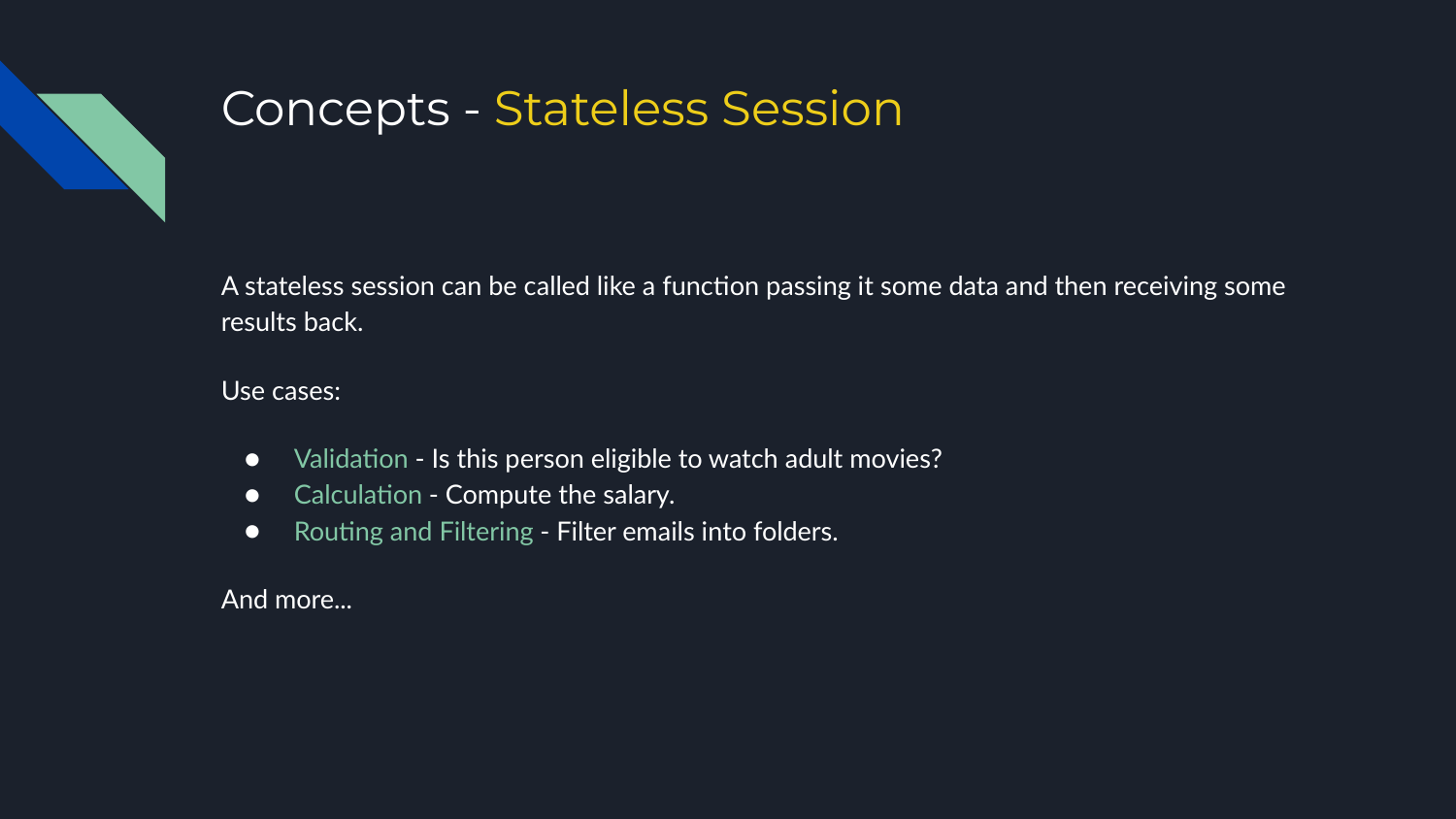

# Concepts - Stateless Session
A stateless session can be called like a function passing it some data and then receiving some results back.
Use cases:
Validation - Is this person eligible to watch adult movies?
Calculation - Compute the salary.
Routing and Filtering - Filter emails into folders.
And more...